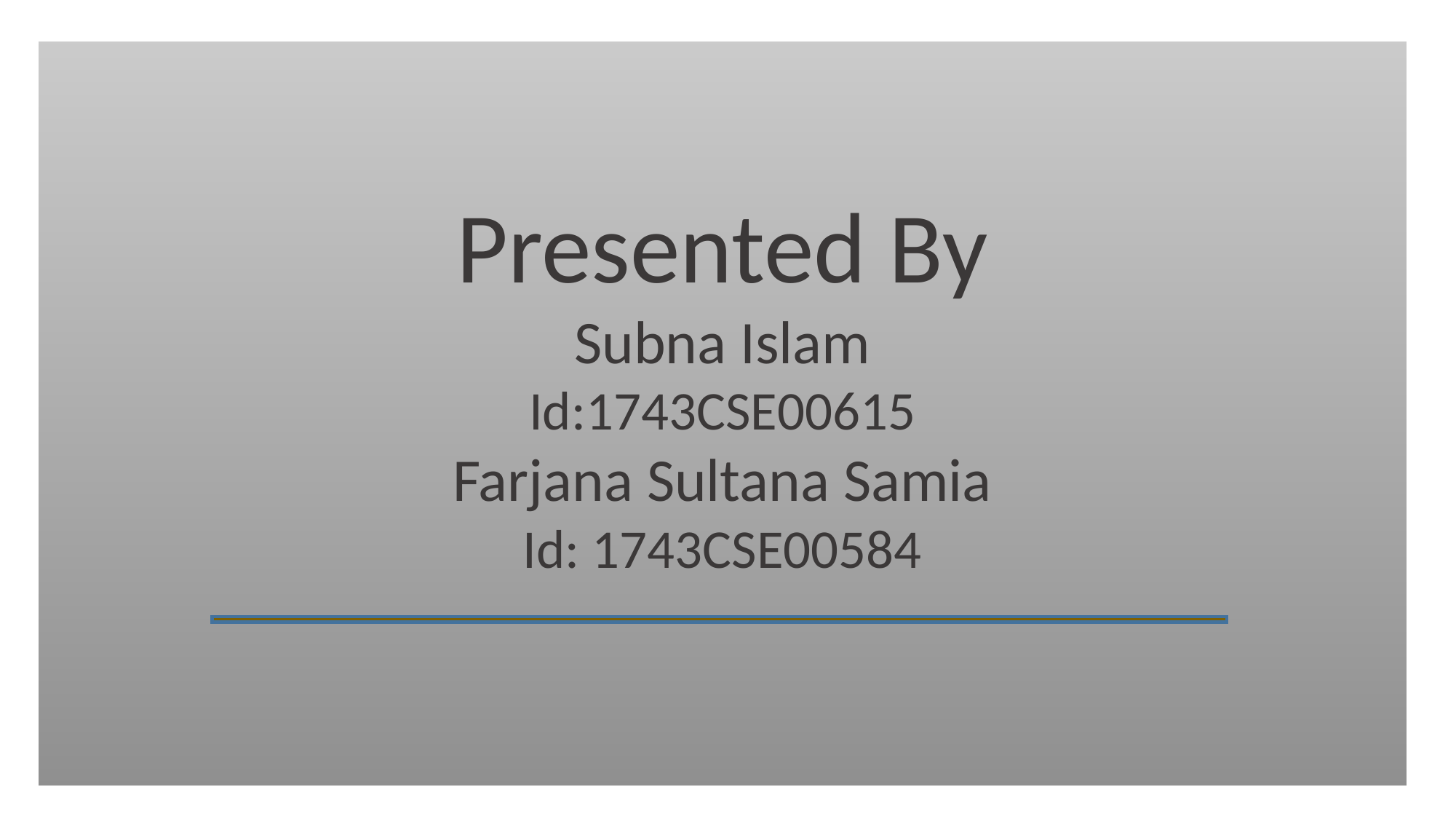

Presented By
Subna Islam
Id:1743CSE00615
Farjana Sultana Samia
Id: 1743CSE00584